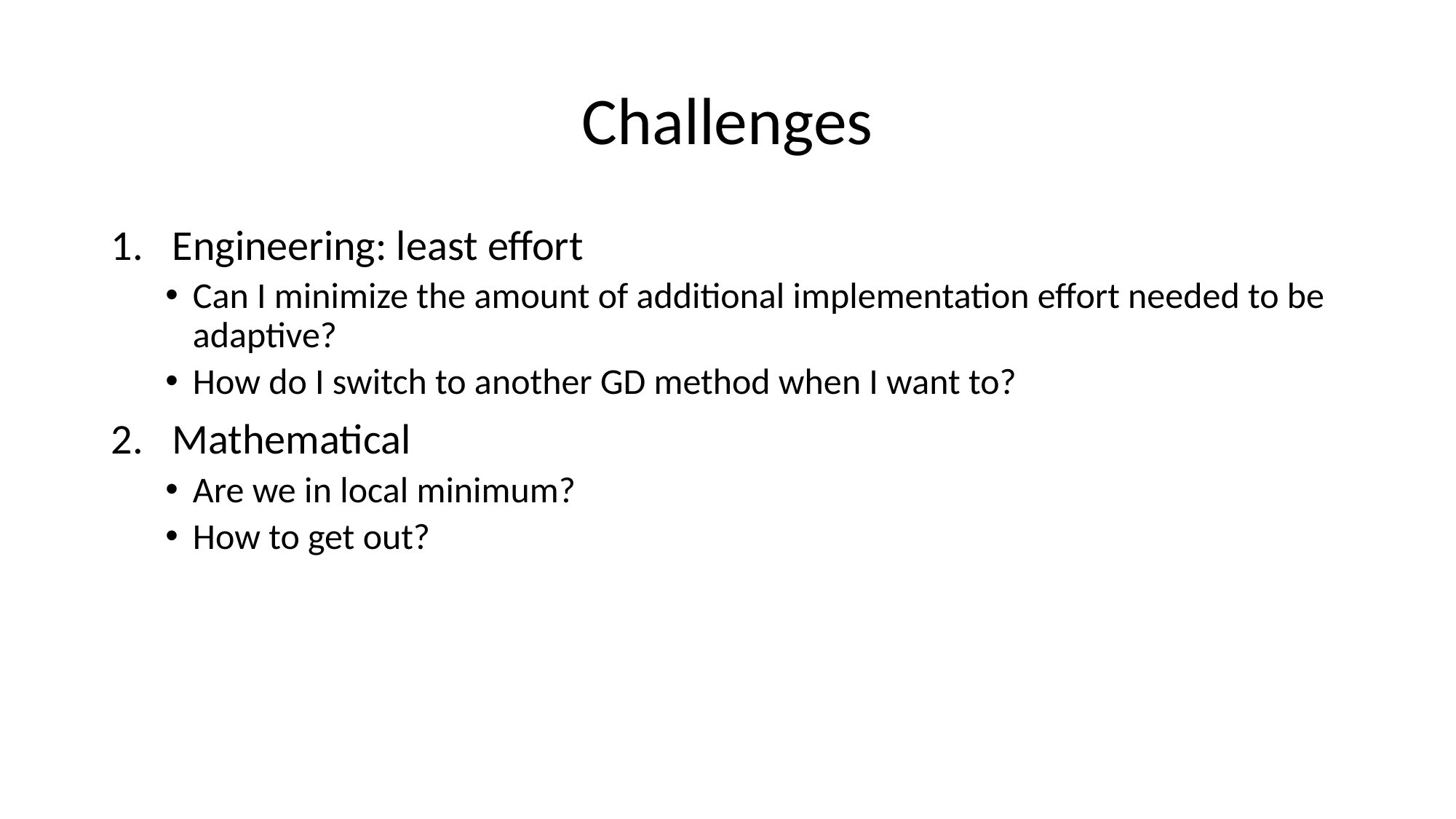

# Challenges
Engineering: least effort
Can I minimize the amount of additional implementation effort needed to be adaptive?
How do I switch to another GD method when I want to?
Mathematical
Are we in local minimum?
How to get out?